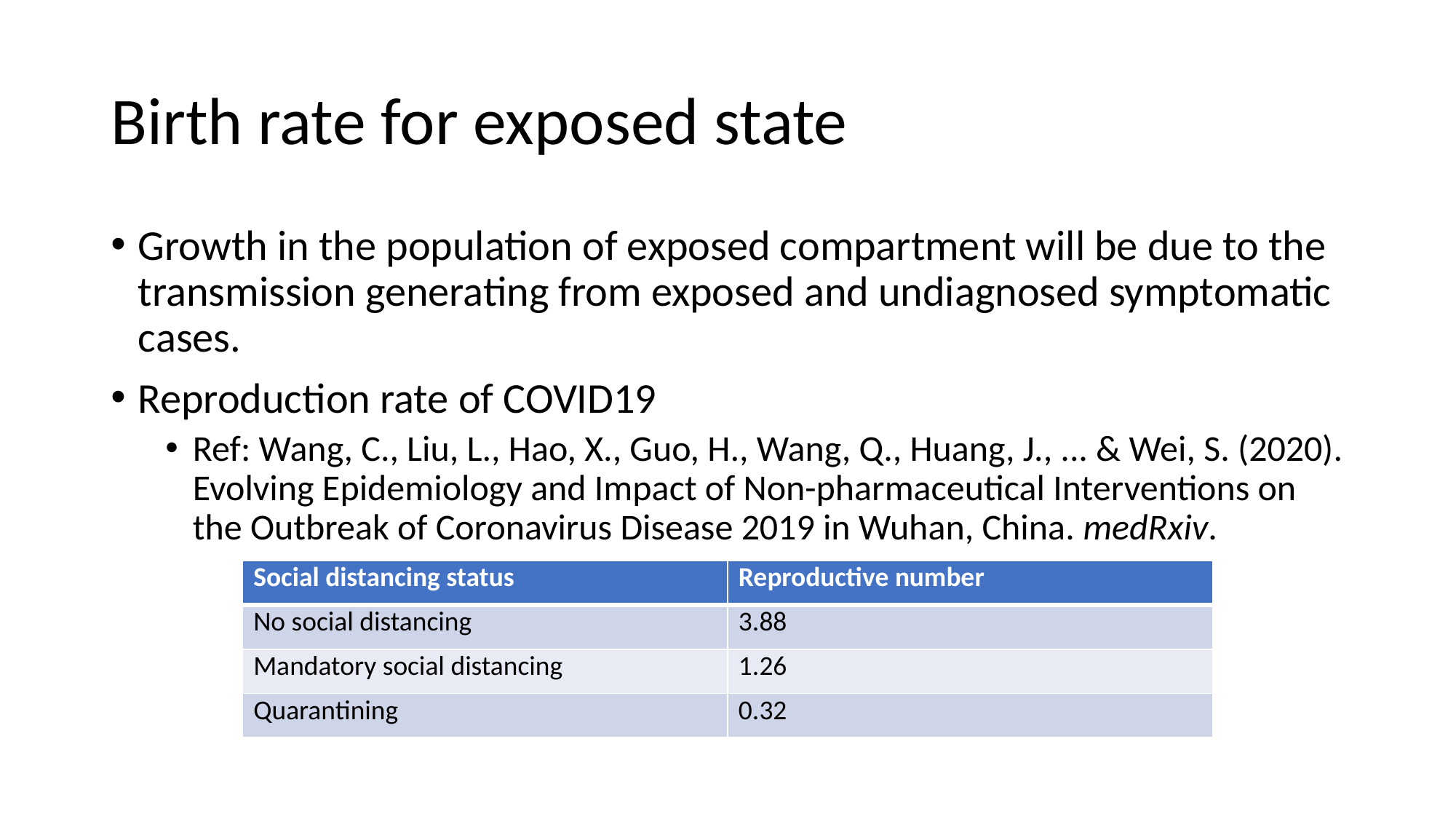

# Birth rate for exposed state
Growth in the population of exposed compartment will be due to the transmission generating from exposed and undiagnosed symptomatic cases.
Reproduction rate of COVID19
Ref: Wang, C., Liu, L., Hao, X., Guo, H., Wang, Q., Huang, J., ... & Wei, S. (2020). Evolving Epidemiology and Impact of Non-pharmaceutical Interventions on the Outbreak of Coronavirus Disease 2019 in Wuhan, China. medRxiv.

| Social distancing status | Reproductive number |
| --- | --- |
| No social distancing | 3.88 |
| Mandatory social distancing | 1.26 |
| Quarantining | 0.32 |